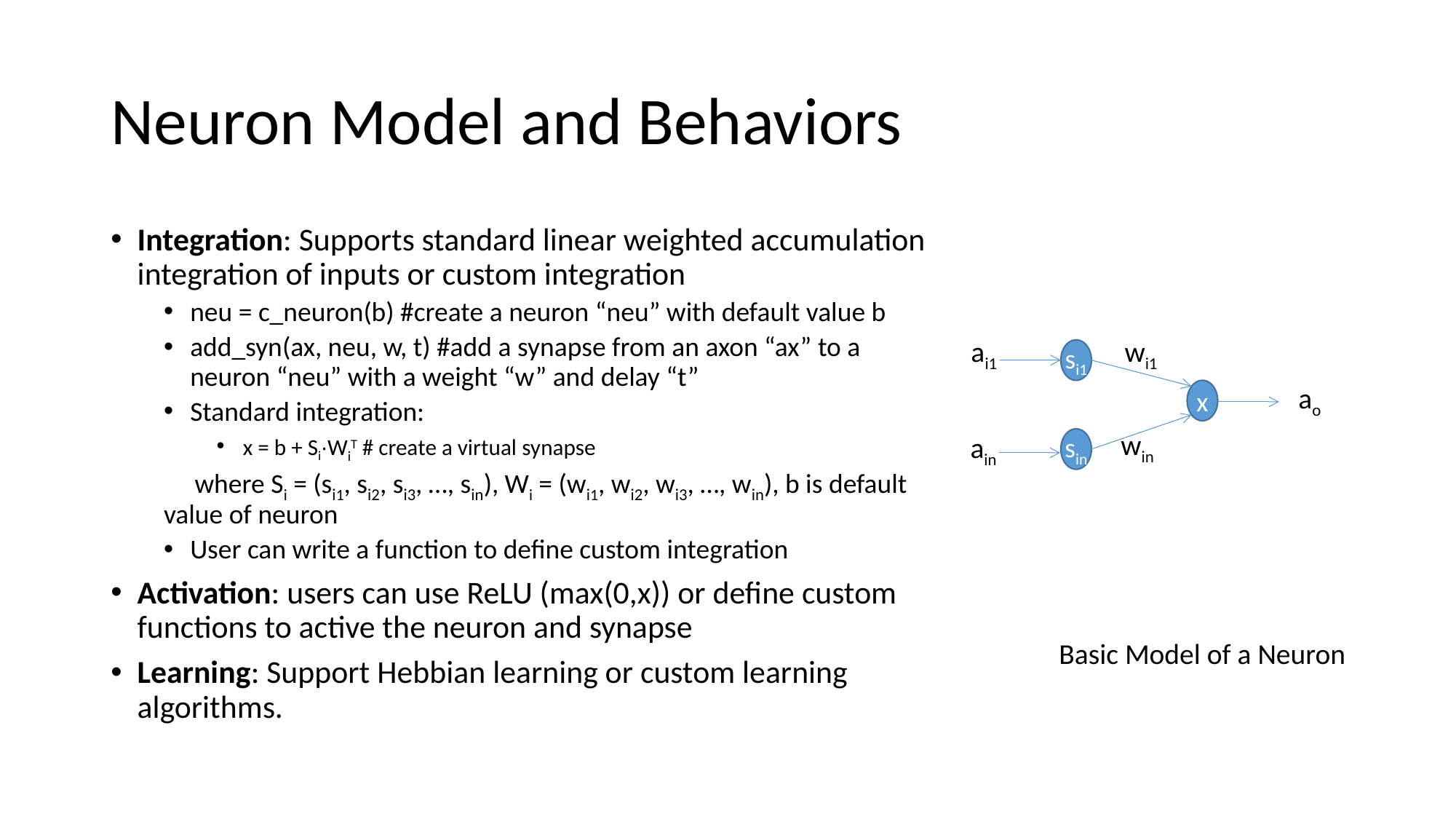

# Neuron Model and Behaviors
Integration: Supports standard linear weighted accumulation integration of inputs or custom integration
neu = c_neuron(b) #create a neuron “neu” with default value b
add_syn(ax, neu, w, t) #add a synapse from an axon “ax” to a neuron “neu” with a weight “w” and delay “t”
Standard integration:
x = b + Si∙WiT # create a virtual synapse
     where Si = (si1, si2, si3, …, sin), Wi = (wi1, wi2, wi3, …, win), b is default value of neuron
User can write a function to define custom integration
Activation: users can use ReLU (max(0,x)) or define custom functions to active the neuron and synapse
Learning: Support Hebbian learning or custom learning algorithms.
ai1
wi1
si1
ao
x
win
ain
sin
Basic Model of a Neuron